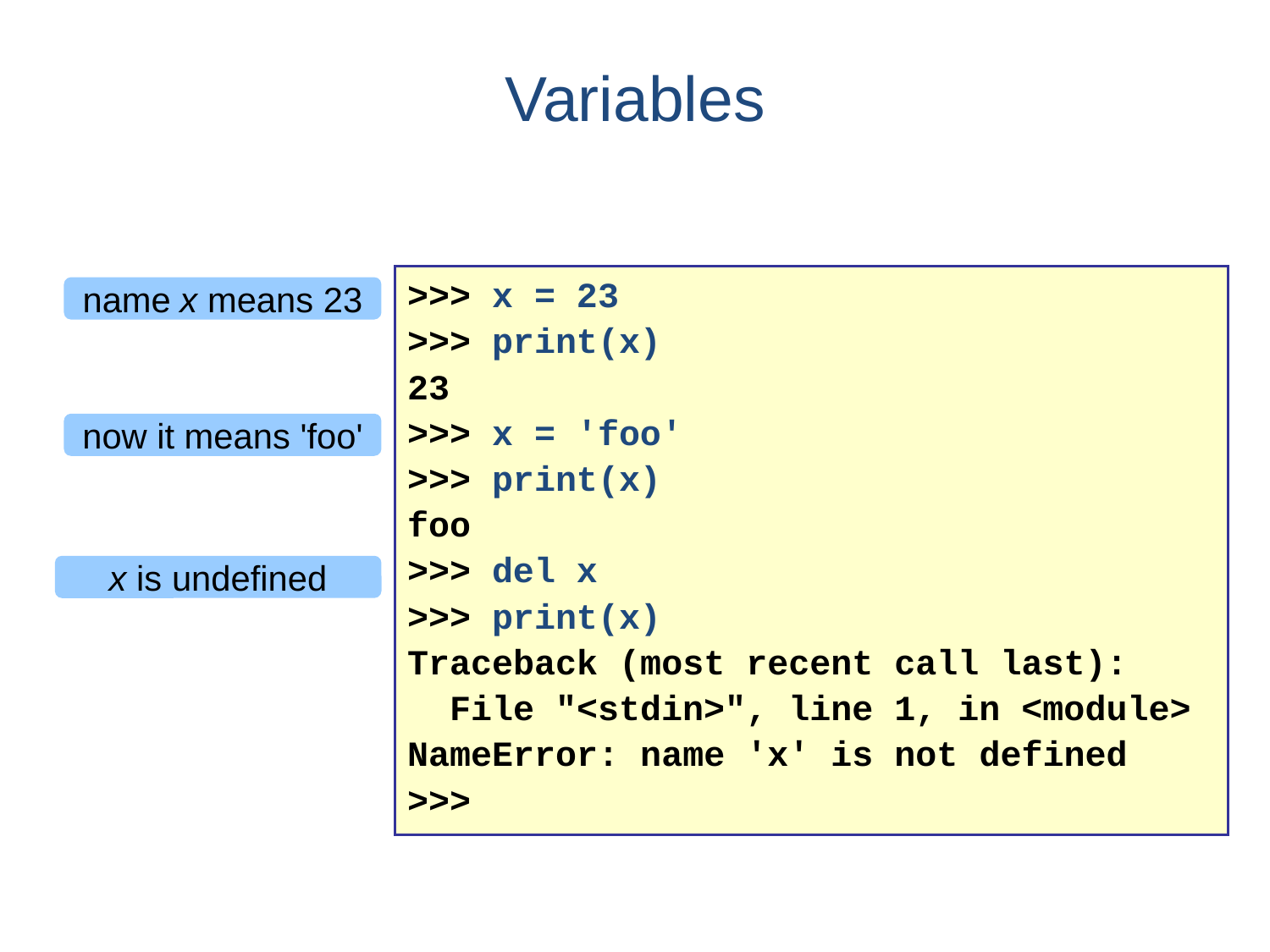

# Variables
>>> x = 23
>>> print(x)
23
>>> x = 'foo'
>>> print(x)
foo
>>> del x
>>> print(x)
Traceback (most recent call last):
  File "<stdin>", line 1, in <module>
NameError: name 'x' is not defined
>>>
name x means 23
now it means 'foo'
x is undefined